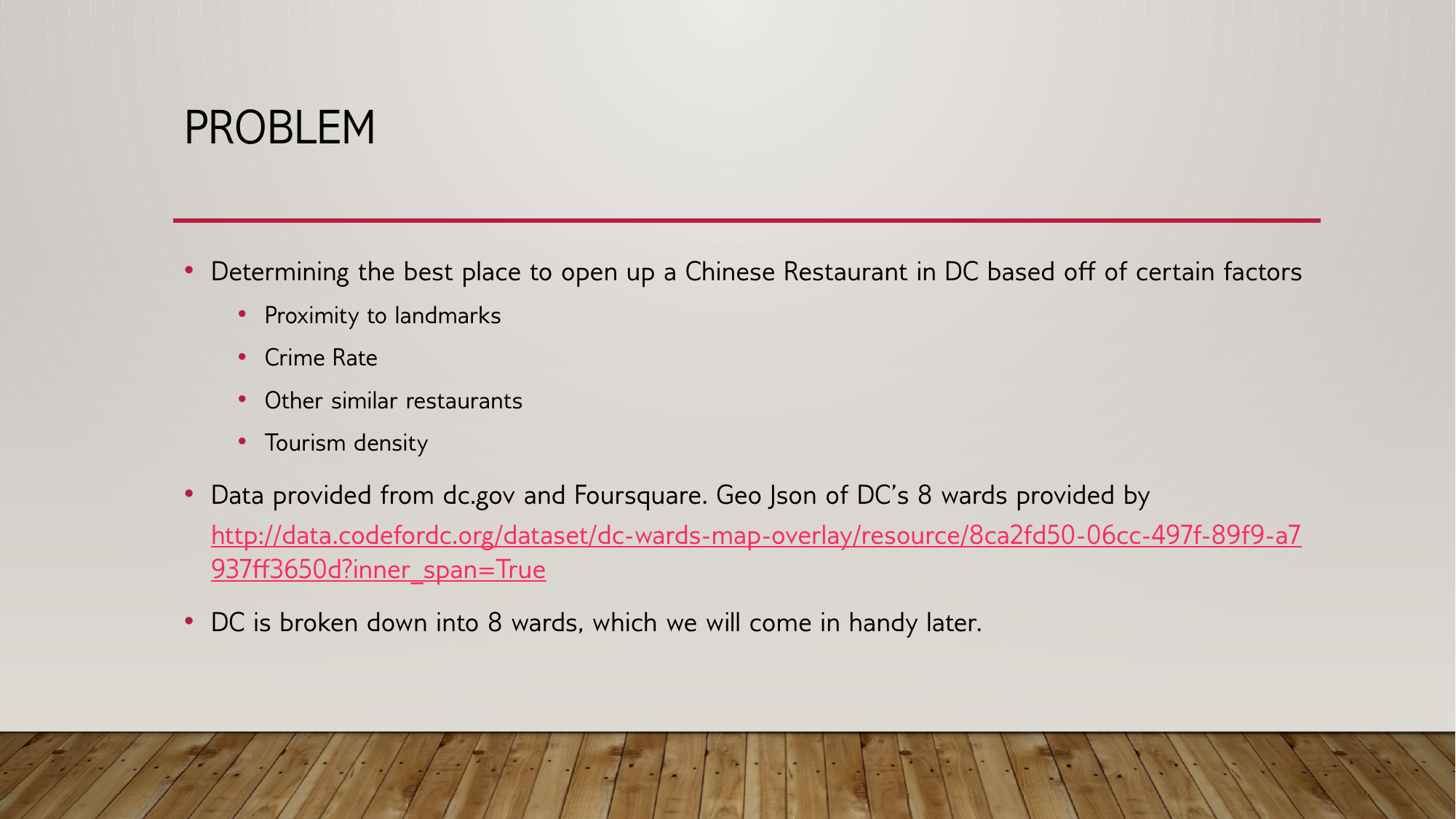

# Problem
Determining the best place to open up a Chinese Restaurant in DC based off of certain factors
Proximity to landmarks
Crime Rate
Other similar restaurants
Tourism density
Data provided from dc.gov and Foursquare. Geo Json of DC’s 8 wards provided by http://data.codefordc.org/dataset/dc-wards-map-overlay/resource/8ca2fd50-06cc-497f-89f9-a7937ff3650d?inner_span=True
DC is broken down into 8 wards, which we will come in handy later.